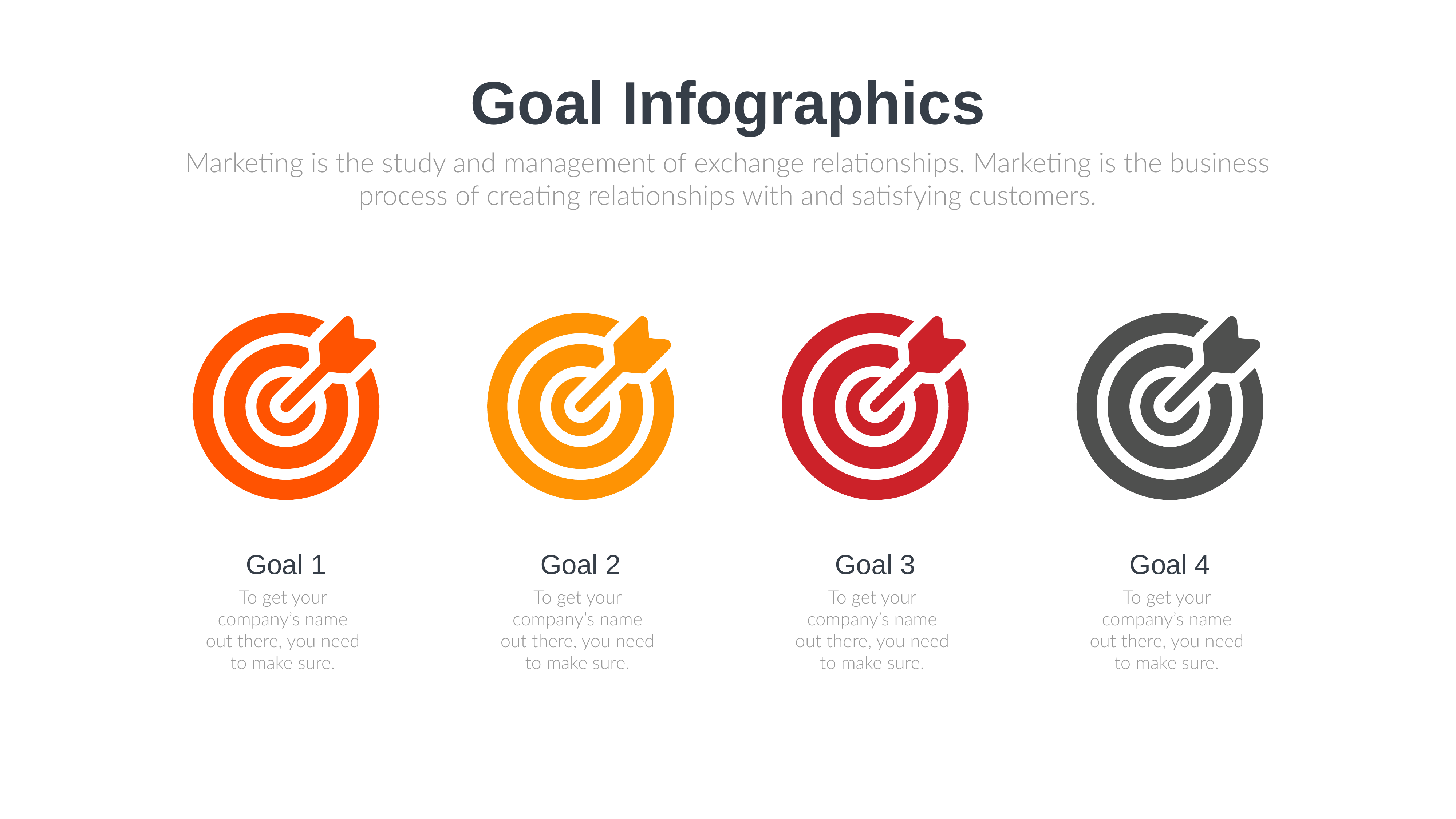

Goal Infographics
Marketing is the study and management of exchange relationships. Marketing is the business process of creating relationships with and satisfying customers.

Goal 1
To get your company’s name out there, you need to make sure.
Goal 2
To get your company’s name out there, you need to make sure.
Goal 3
To get your company’s name out there, you need to make sure.
Goal 4
To get your company’s name out there, you need to make sure.